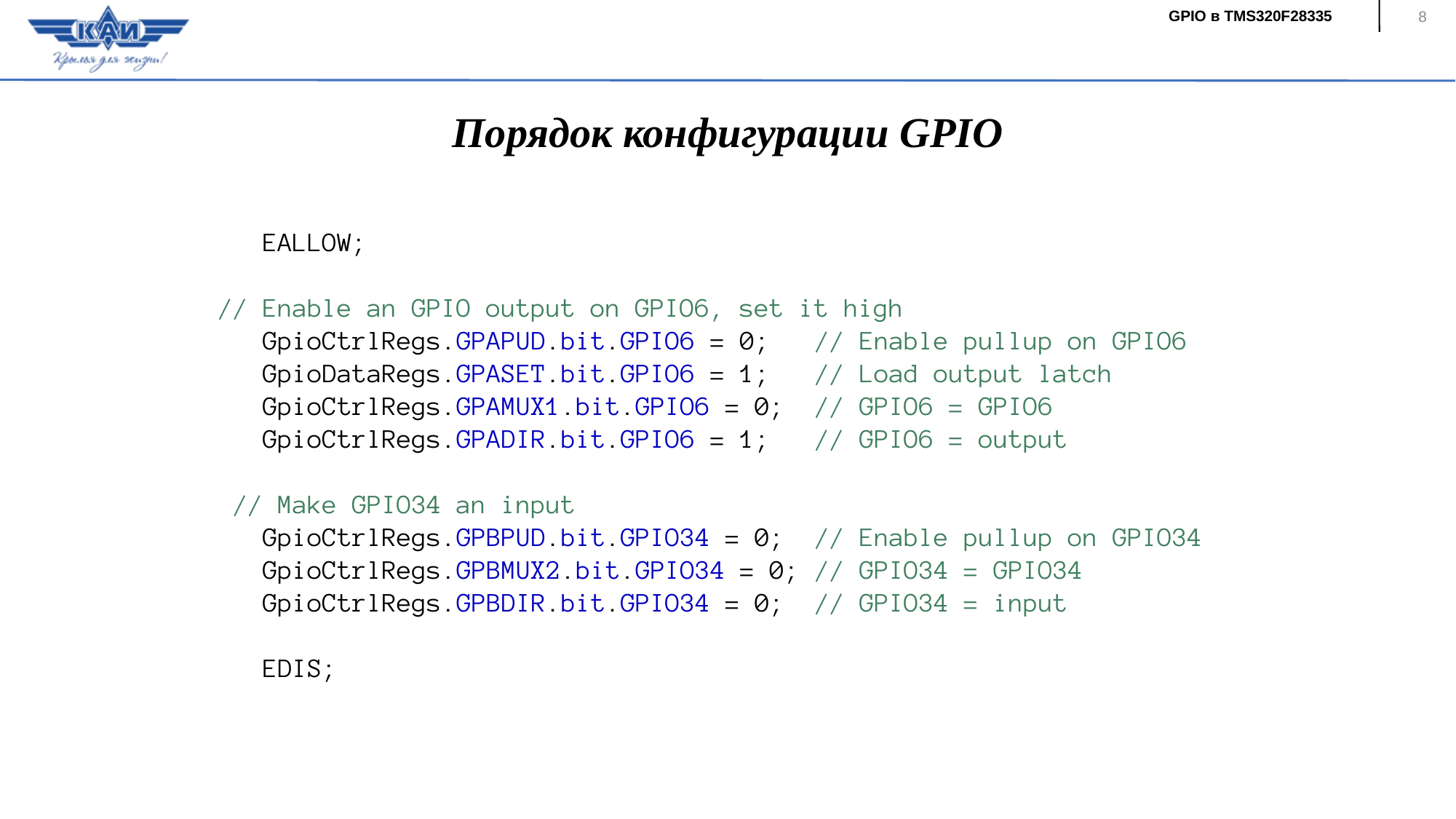

8
Порядок конфигурации GPIO
   EALLOW;

// Enable an GPIO output on GPIO6, set it high
   GpioCtrlRegs.GPAPUD.bit.GPIO6 = 0;   // Enable pullup on GPIO6
   GpioDataRegs.GPASET.bit.GPIO6 = 1;   // Load output latch
   GpioCtrlRegs.GPAMUX1.bit.GPIO6 = 0;  // GPIO6 = GPIO6
   GpioCtrlRegs.GPADIR.bit.GPIO6 = 1;   // GPIO6 = output

 // Make GPIO34 an input
   GpioCtrlRegs.GPBPUD.bit.GPIO34 = 0;  // Enable pullup on GPIO34
   GpioCtrlRegs.GPBMUX2.bit.GPIO34 = 0; // GPIO34 = GPIO34
   GpioCtrlRegs.GPBDIR.bit.GPIO34 = 0;  // GPIO34 = input

   EDIS;